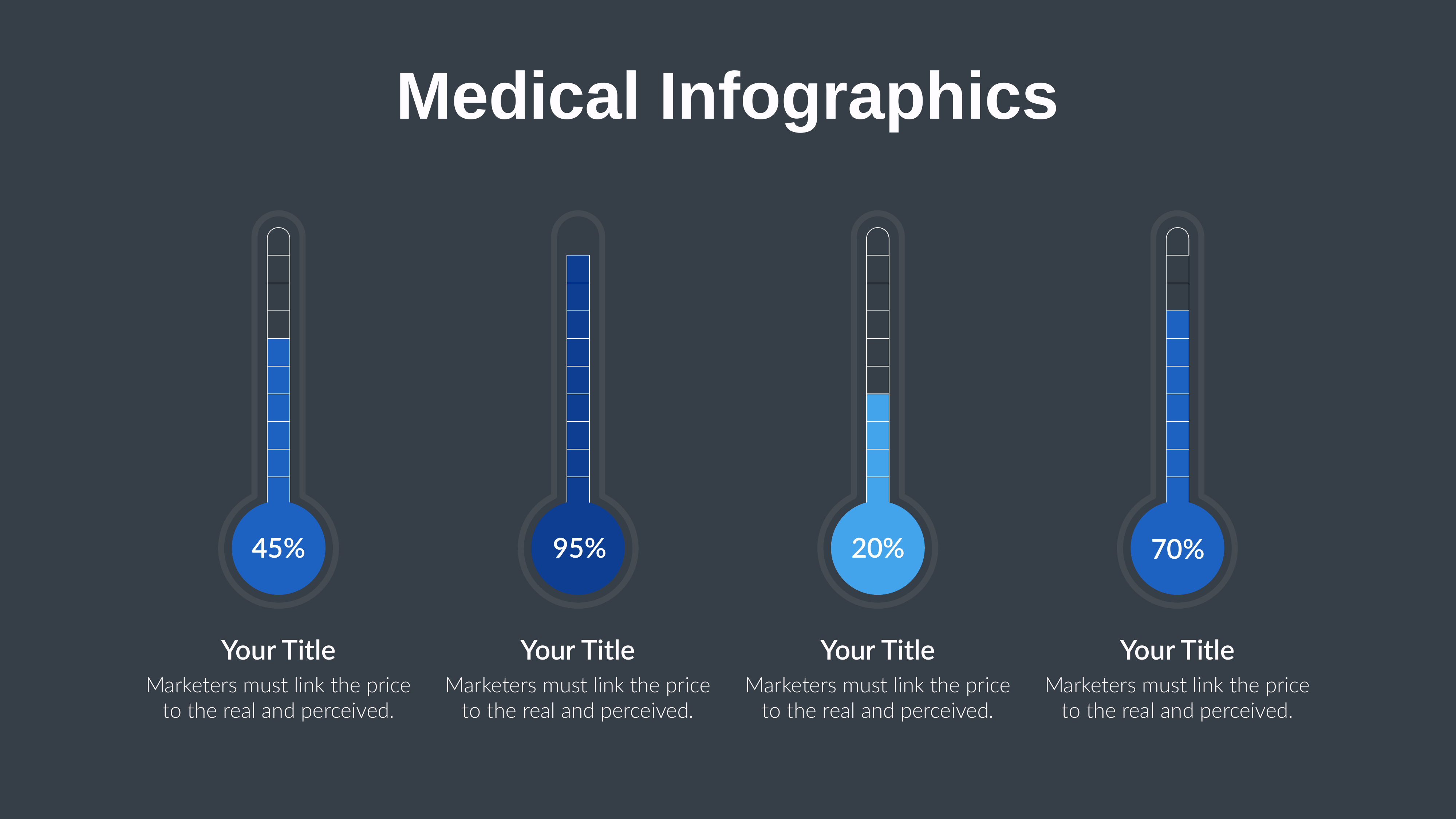

Medical Infographics

45%
95%
20%
70%
Your Title
Your Title
Your Title
Your Title
Marketers must link the price to the real and perceived.
Marketers must link the price to the real and perceived.
Marketers must link the price to the real and perceived.
Marketers must link the price to the real and perceived.